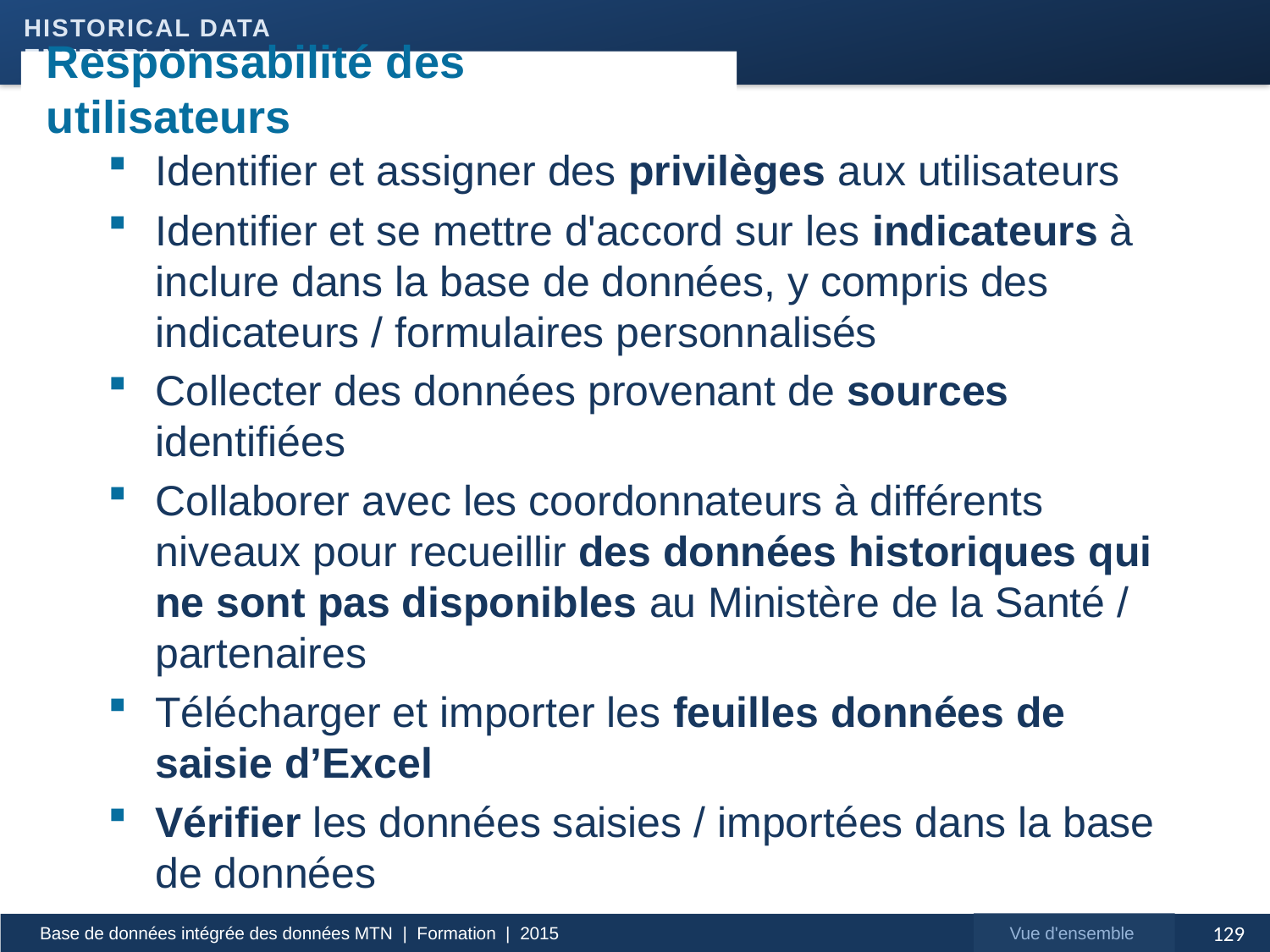

Historical data entry plan

# Responsabilité des utilisateurs
Identifier et assigner des privilèges aux utilisateurs
Identifier et se mettre d'accord sur les indicateurs à inclure dans la base de données, y compris des indicateurs / formulaires personnalisés
Collecter des données provenant de sources identifiées
Collaborer avec les coordonnateurs à différents niveaux pour recueillir des données historiques qui ne sont pas disponibles au Ministère de la Santé / partenaires
Télécharger et importer les feuilles données de saisie d’Excel
Vérifier les données saisies / importées dans la base de données